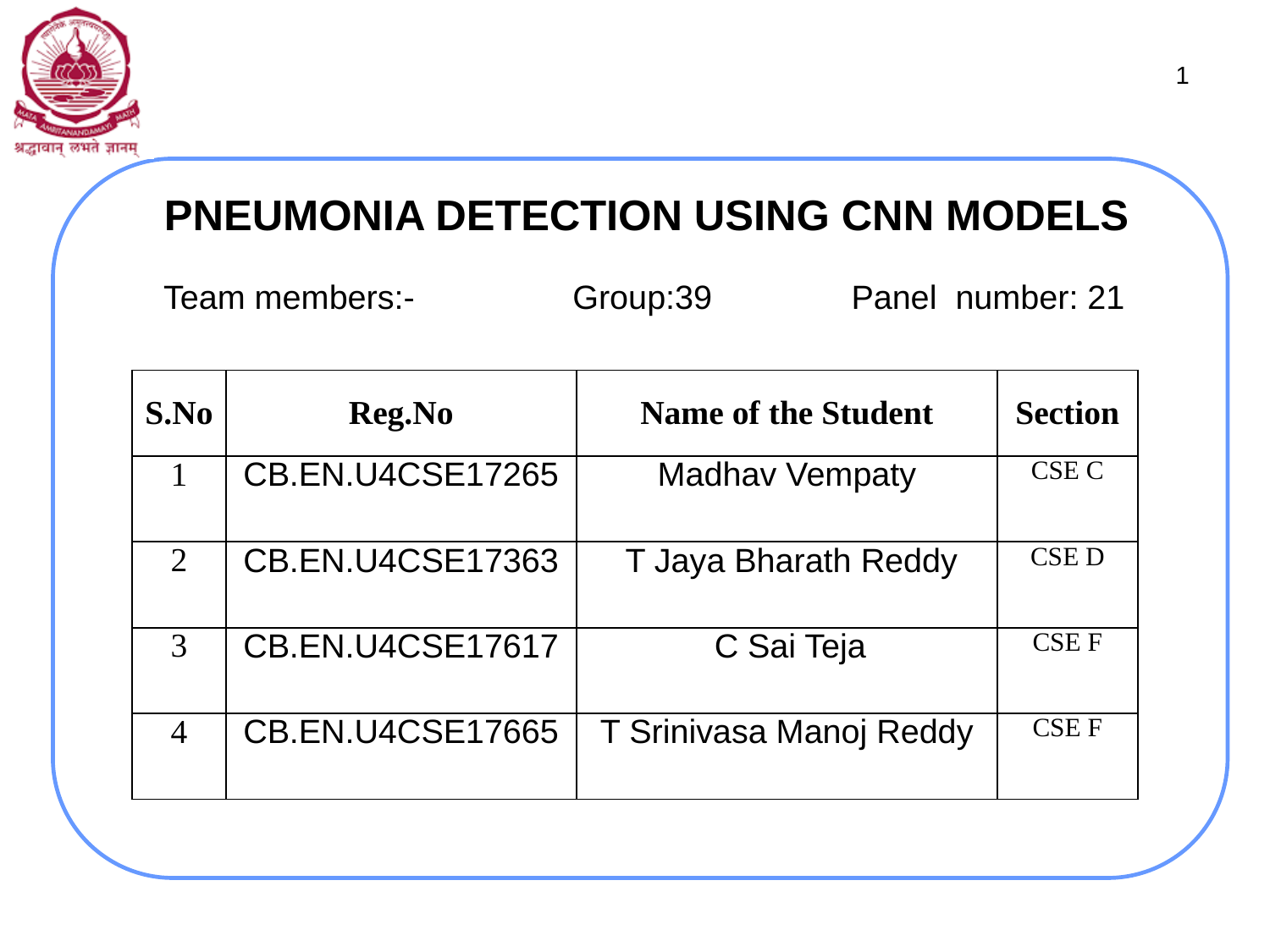

1
# PNEUMONIA DETECTION USING CNN MODELS

Team members:-                 Group:39               Panel  number: 21
| S.No | Reg.No | Name of the Student | Section |
| --- | --- | --- | --- |
| 1 | CB.EN.U4CSE17265 | Madhav Vempaty | CSE C |
| 2 | CB.EN.U4CSE17363 | T Jaya Bharath Reddy | CSE D |
| 3 | CB.EN.U4CSE17617 | C Sai Teja | CSE F |
| 4 | CB.EN.U4CSE17665 | T Srinivasa Manoj Reddy | CSE F |